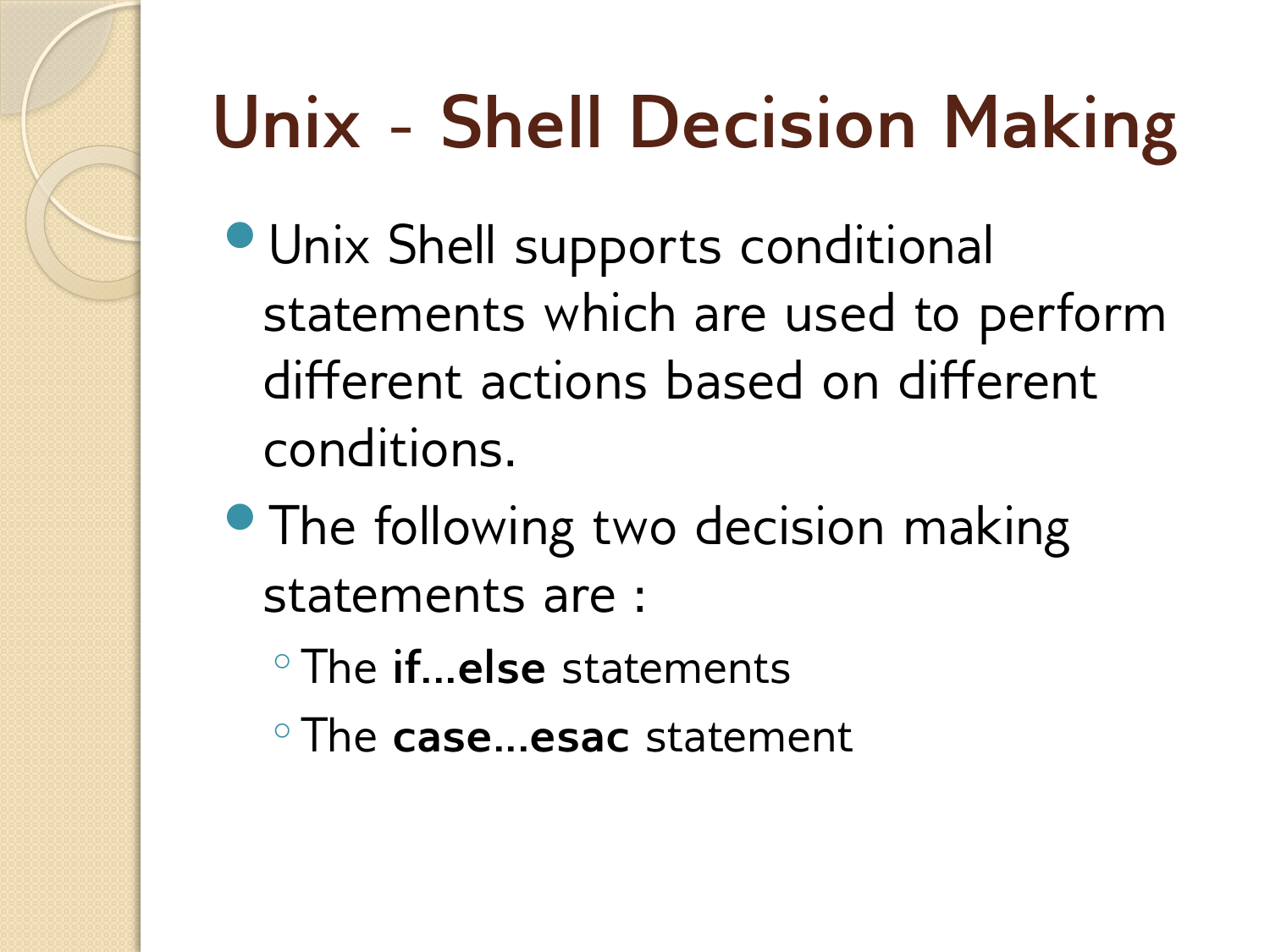

# Unix - Shell Decision Making
Unix Shell supports conditional statements which are used to perform different actions based on different conditions.
The following two decision making statements are :
The if...else statements
The case...esac statement